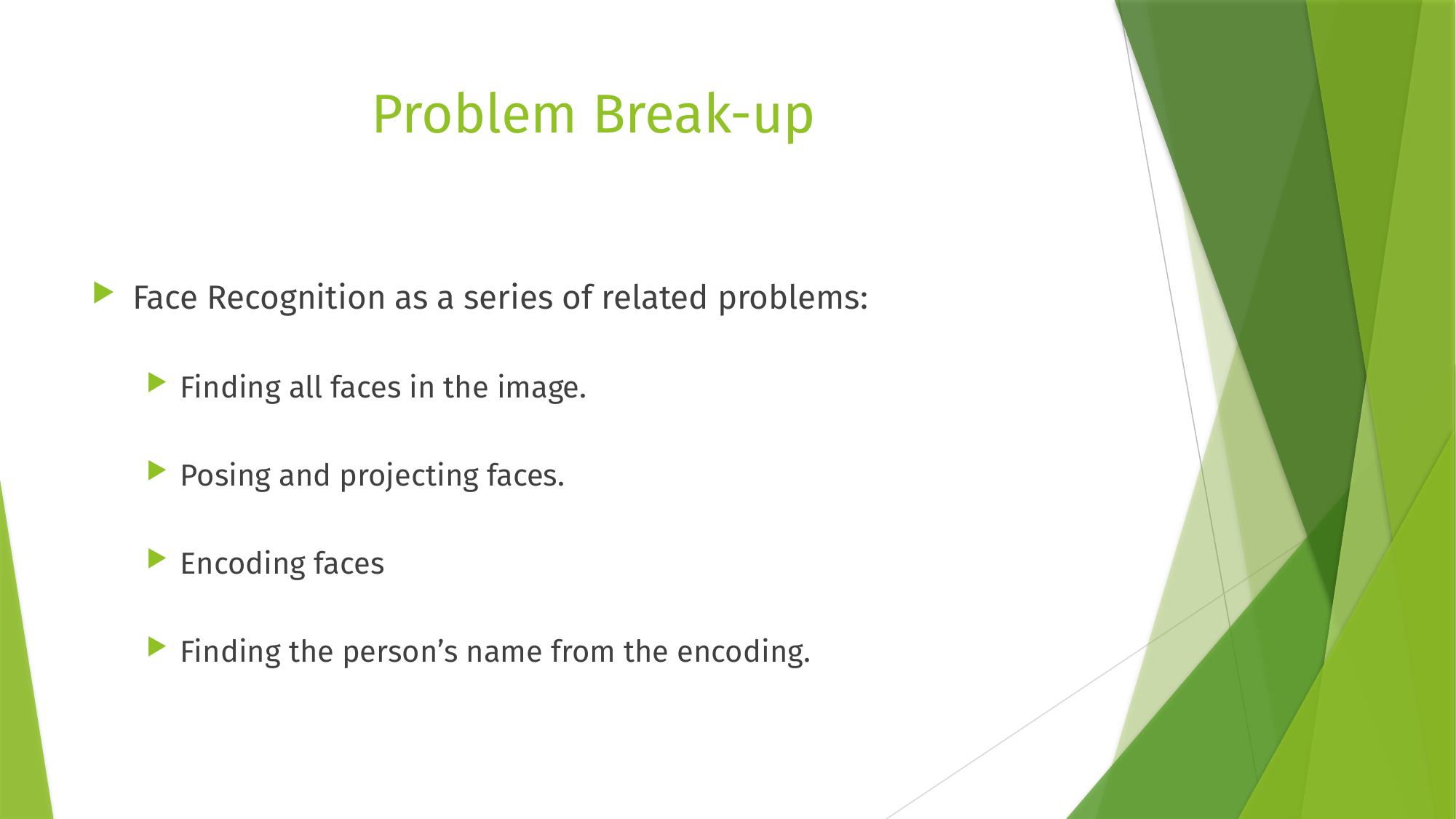

# Problem Break-up
Face Recognition as a series of related problems:
Finding all faces in the image.
Posing and projecting faces.
Encoding faces
Finding the person’s name from the encoding.